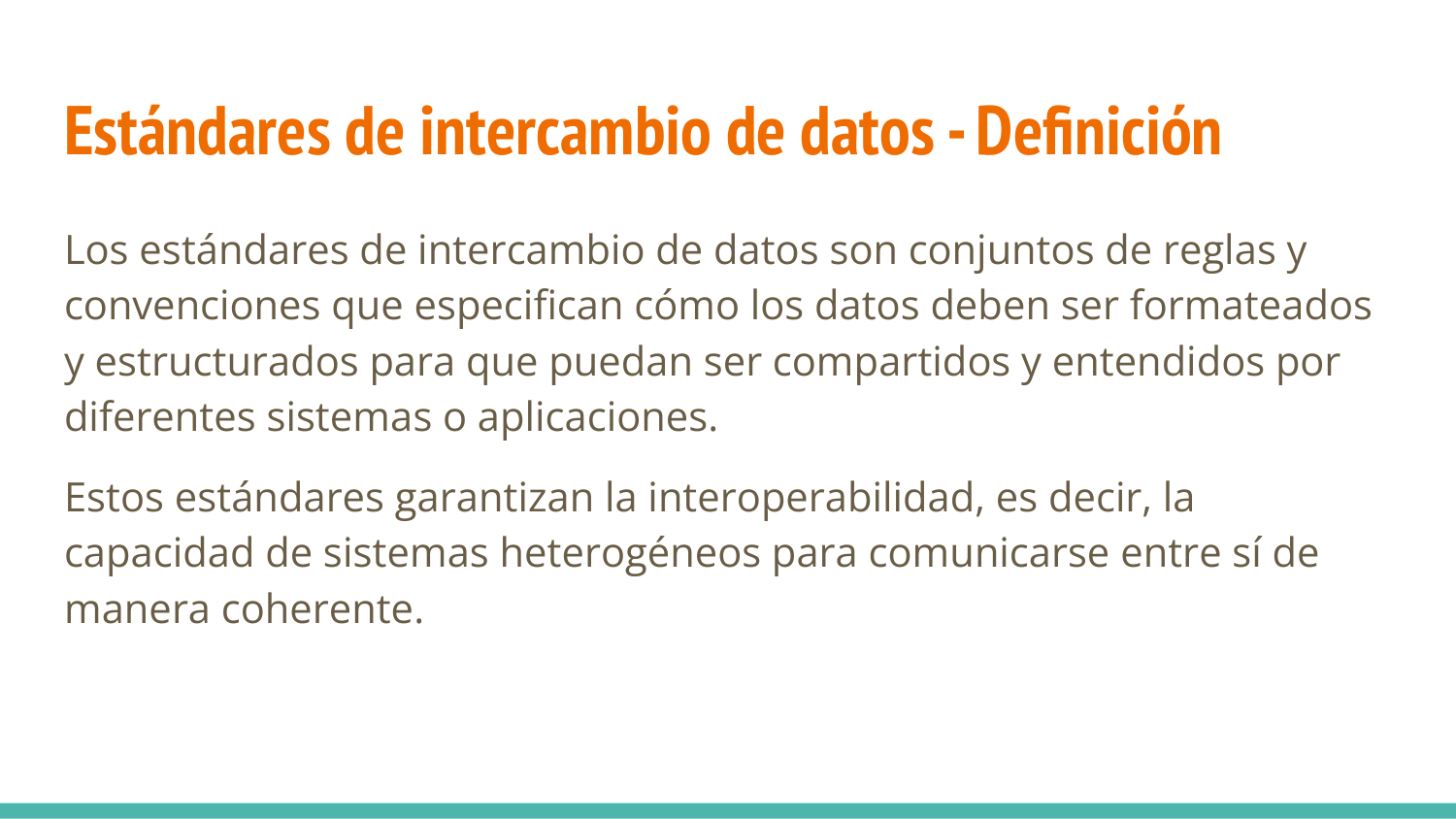

# Estándares de intercambio de datos - Definición
Los estándares de intercambio de datos son conjuntos de reglas y convenciones que especifican cómo los datos deben ser formateados y estructurados para que puedan ser compartidos y entendidos por diferentes sistemas o aplicaciones.
Estos estándares garantizan la interoperabilidad, es decir, la capacidad de sistemas heterogéneos para comunicarse entre sí de manera coherente.